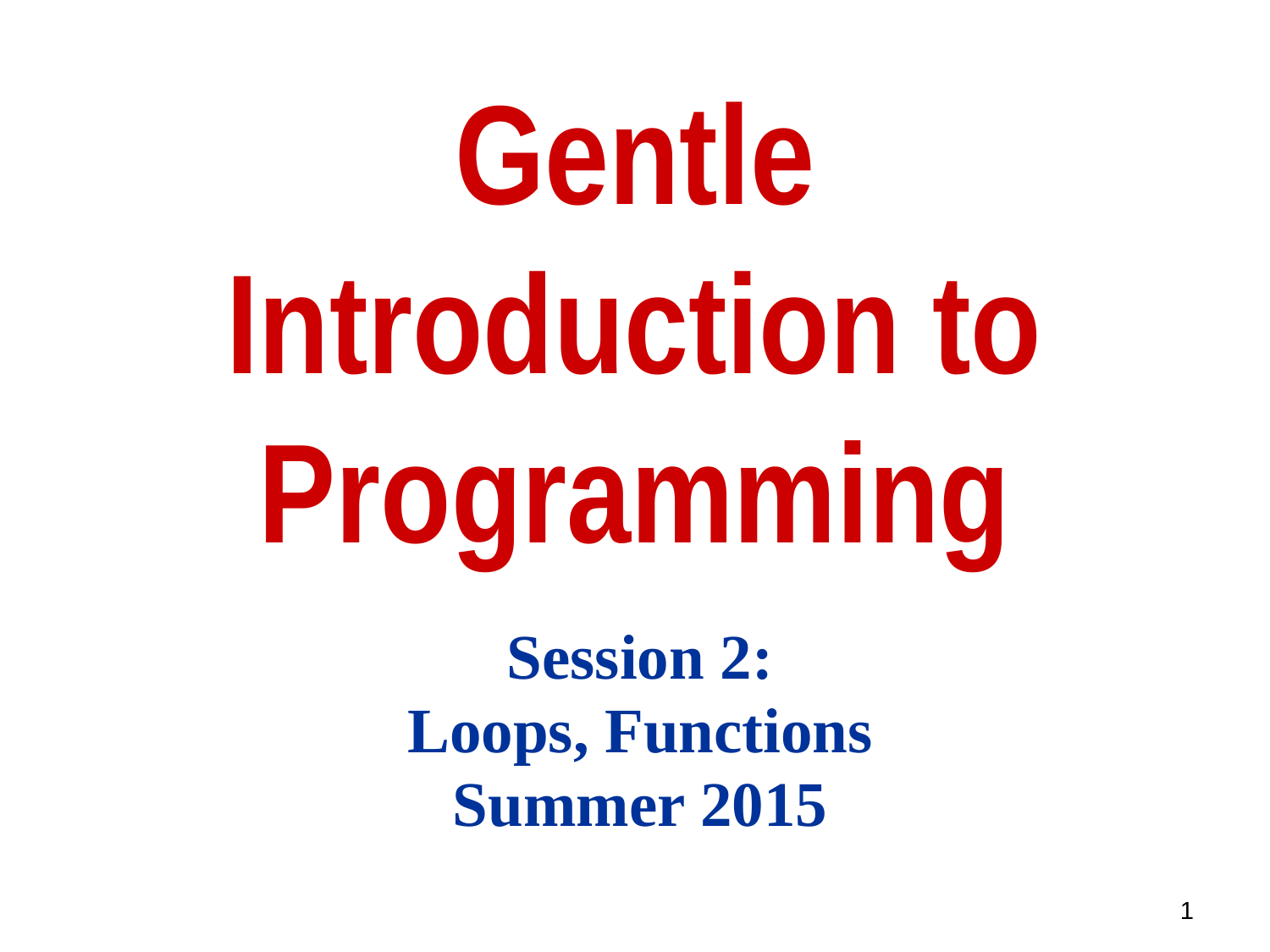

# Gentle Introduction to Programming
Session 2:
Loops, Functions
Summer 2015
1